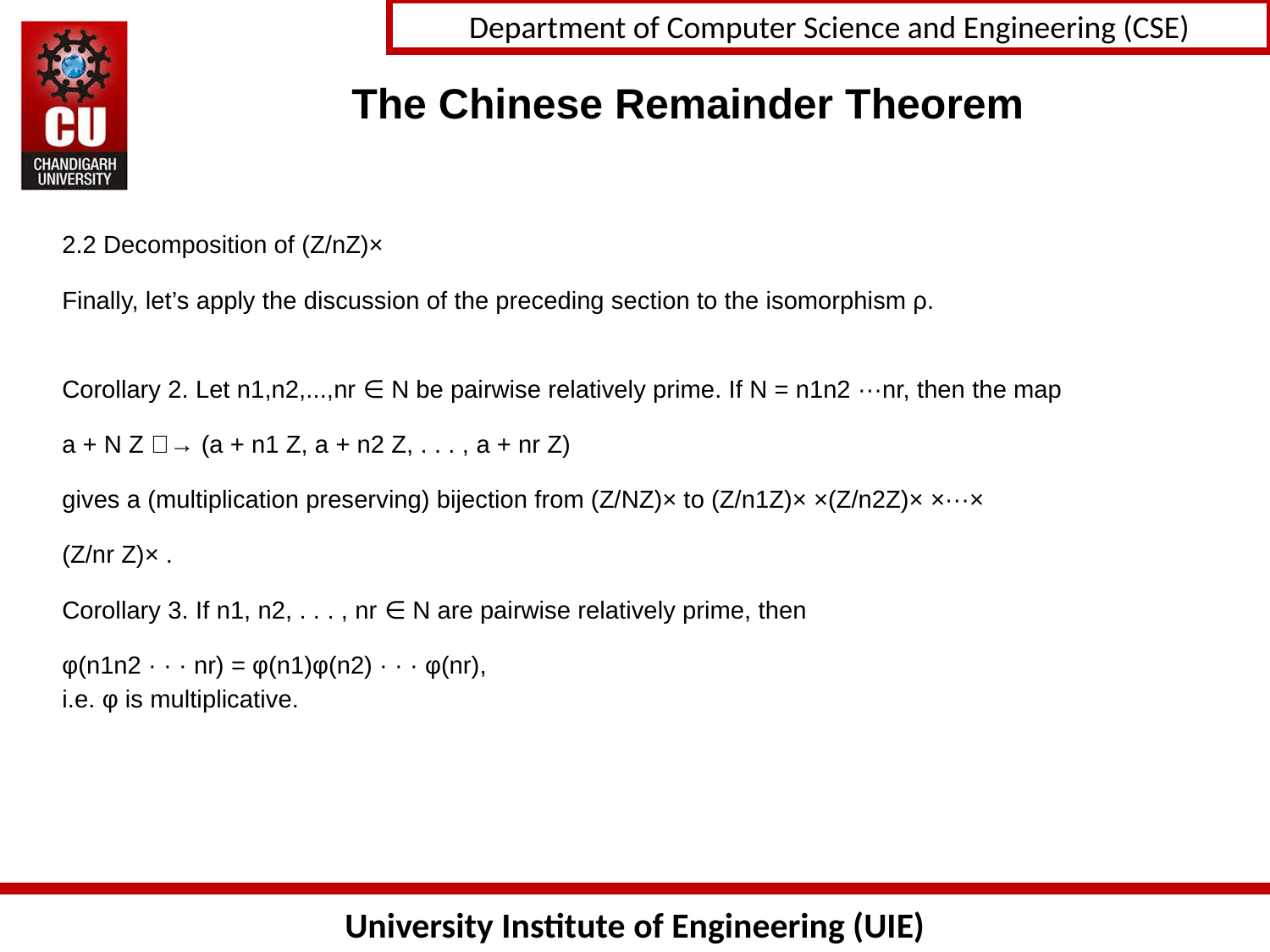

# The Chinese Remainder Theorem
2.2 Decomposition of (Z/nZ)×
Finally, let’s apply the discussion of the preceding section to the isomorphism ρ.
Corollary 2. Let n1,n2,...,nr ∈ N be pairwise relatively prime. If N = n1n2 ···nr, then the map
a + N Z 􏰀→ (a + n1 Z, a + n2 Z, . . . , a + nr Z)
gives a (multiplication preserving) bijection from (Z/NZ)× to (Z/n1Z)× ×(Z/n2Z)× ×···×
(Z/nr Z)× .
Corollary 3. If n1, n2, . . . , nr ∈ N are pairwise relatively prime, then
φ(n1n2 · · · nr) = φ(n1)φ(n2) · · · φ(nr),
i.e. φ is multiplicative.